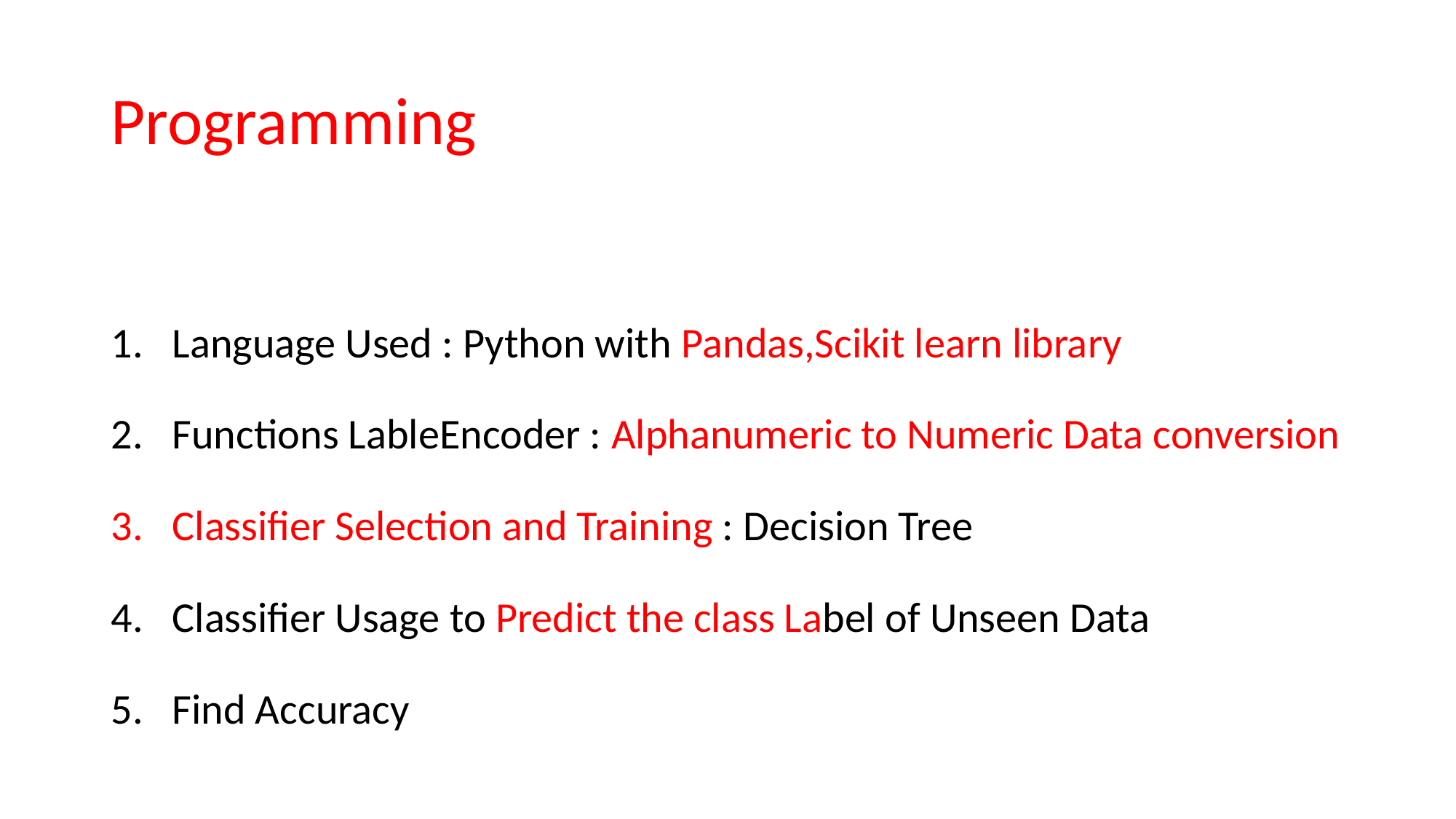

# Programming

Language Used : Python with Pandas,Scikit learn library
Functions LableEncoder : Alphanumeric to Numeric Data conversion
Classifier Selection and Training : Decision Tree
Classifier Usage to Predict the class Label of Unseen Data
Find Accuracy